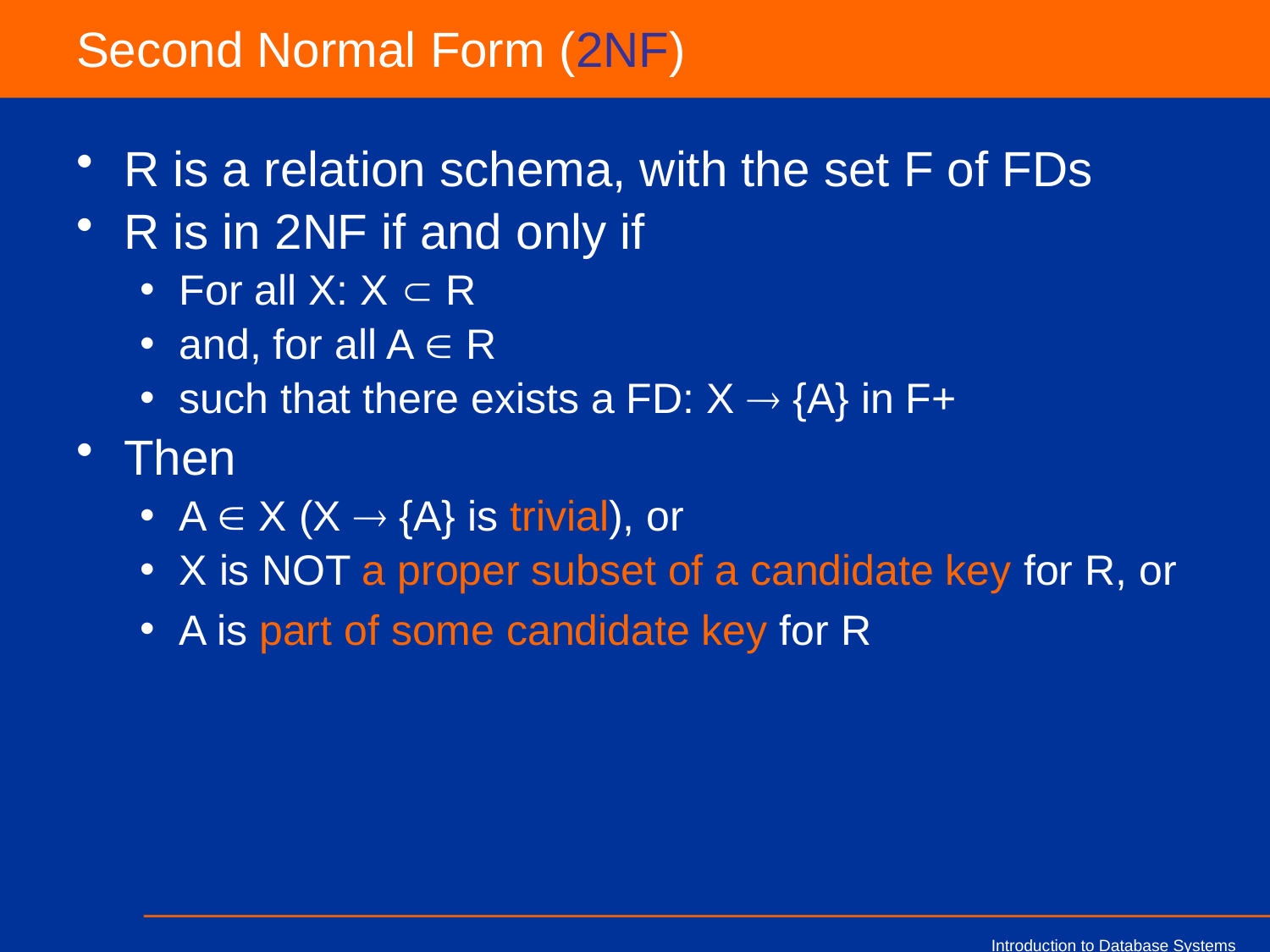

# Second Normal Form (2NF)
R is a relation schema, with the set F of FDs
R is in 2NF if and only if
For all X: X ⊂ R
and, for all A ∈ R
such that there exists a FD: X → {A} in F+
Then
A ∈ X (X → {A} is trivial), or
X is NOT a proper subset of a candidate key for R, or
A is part of some candidate key for R
Introduction to Database Systems